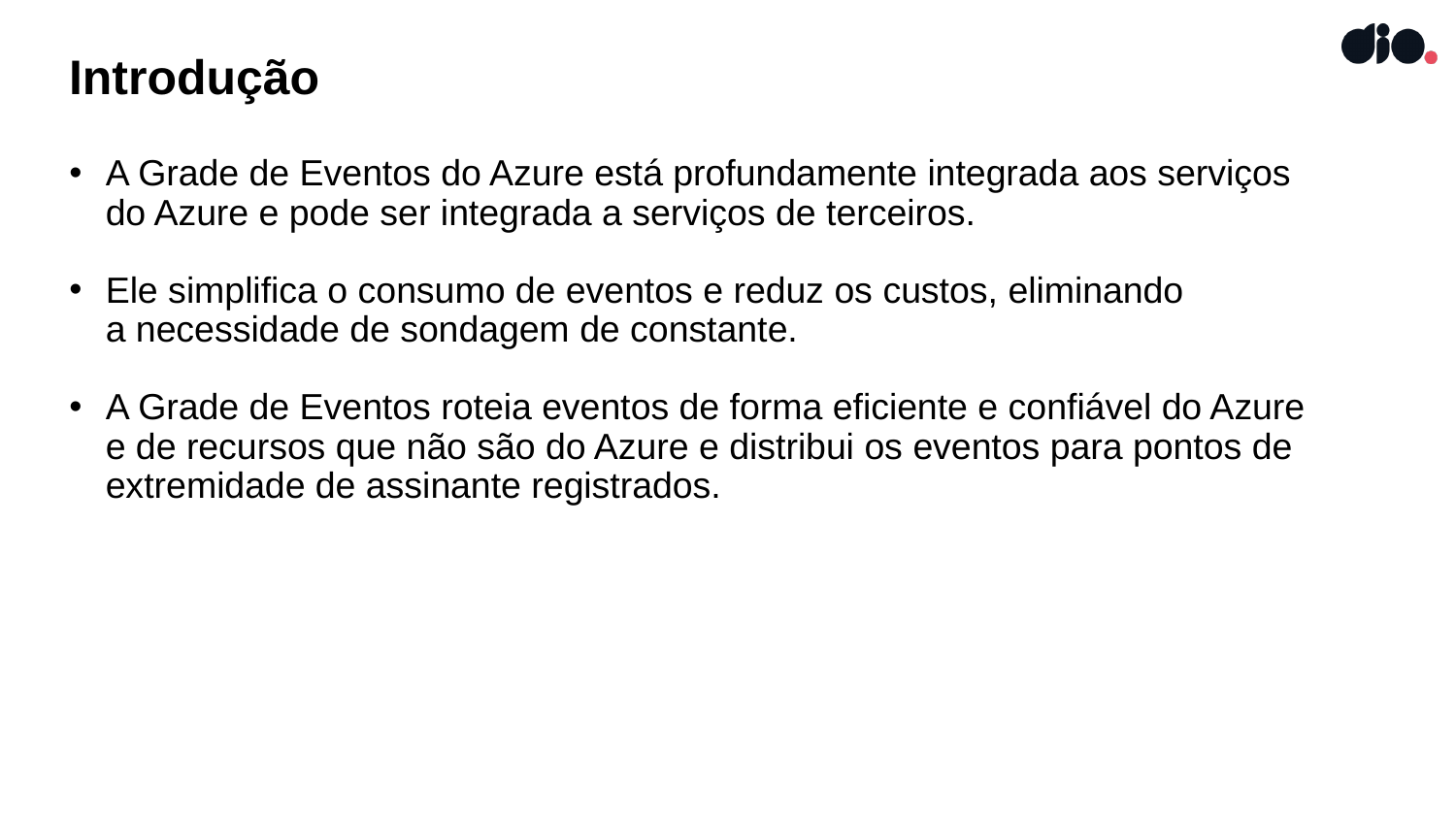

# Introdução
A Grade de Eventos do Azure está profundamente integrada aos serviços
do Azure e pode ser integrada a serviços de terceiros.
Ele simplifica o consumo de eventos e reduz os custos, eliminando
a necessidade de sondagem de constante.
A Grade de Eventos roteia eventos de forma eficiente e confiável do Azure
e de recursos que não são do Azure e distribui os eventos para pontos de extremidade de assinante registrados.